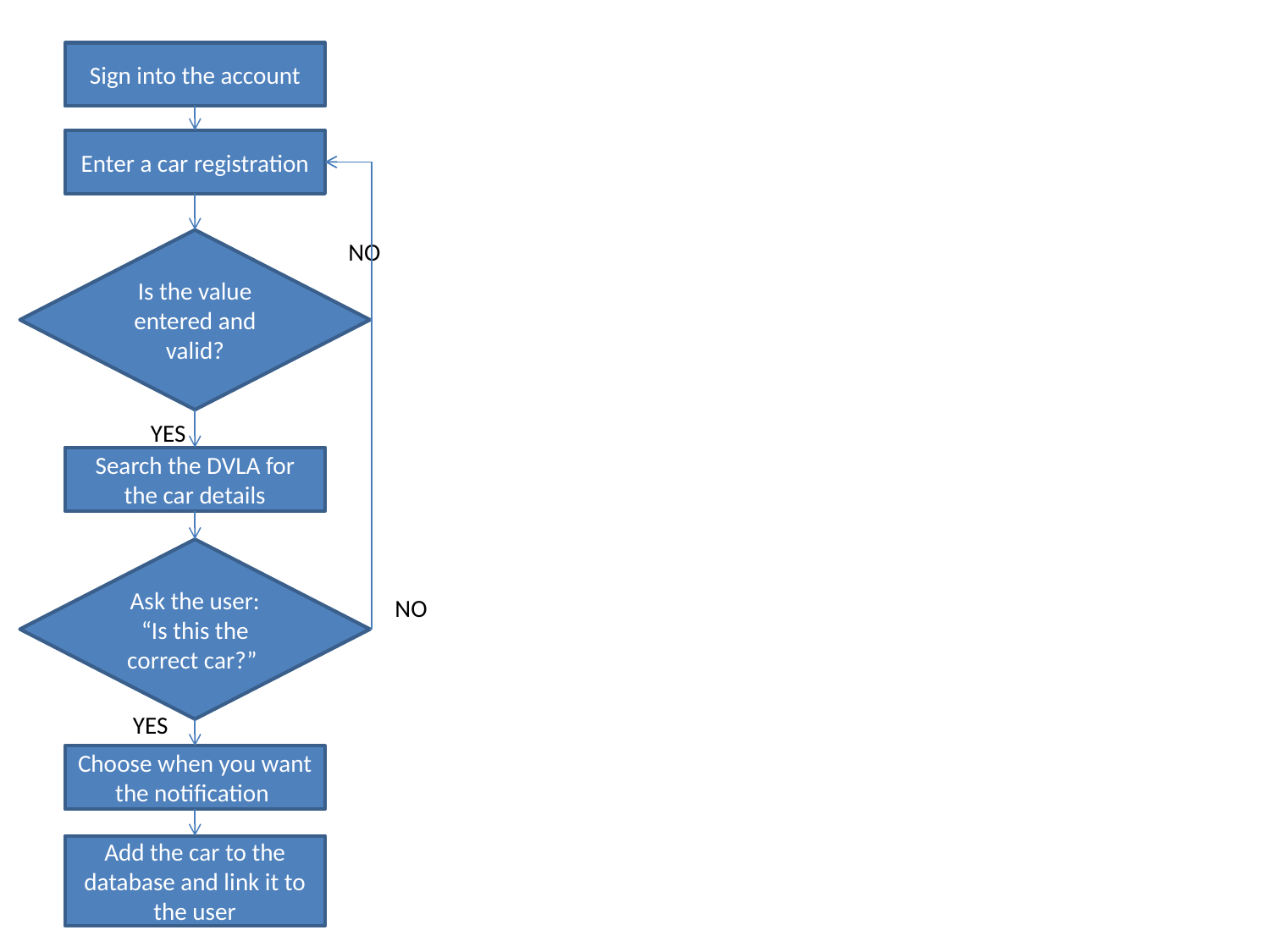

Sign into the account
Enter a car registration
Is the value entered and valid?
NO
YES
Search the DVLA for the car details
Ask the user: “Is this the correct car?”
NO
YES
Choose when you want the notification
Add the car to the database and link it to the user